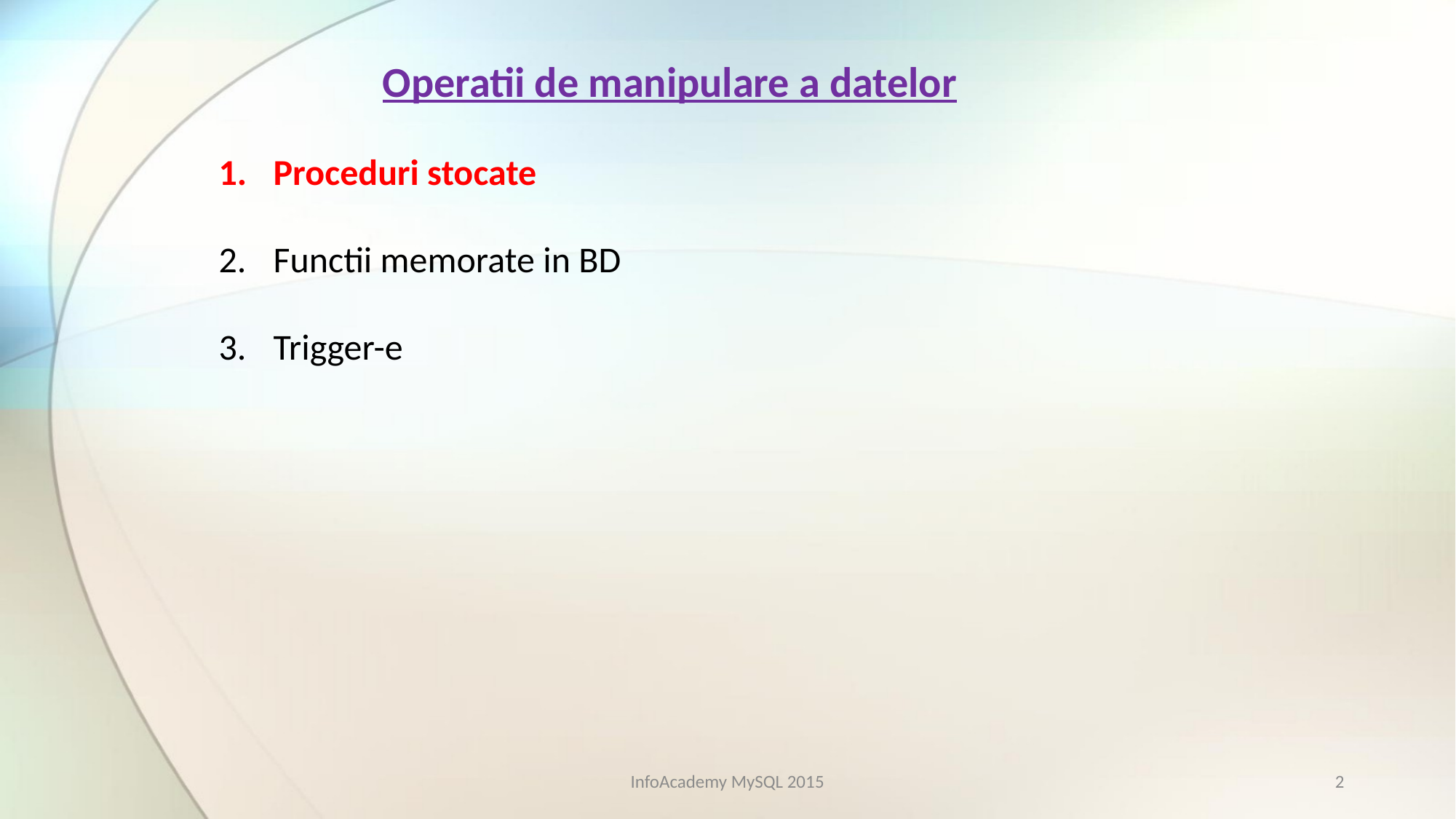

Operatii de manipulare a datelor

Proceduri stocate

Functii memorate in BD

Trigger-e

InfoAcademy MySQL 2015
2